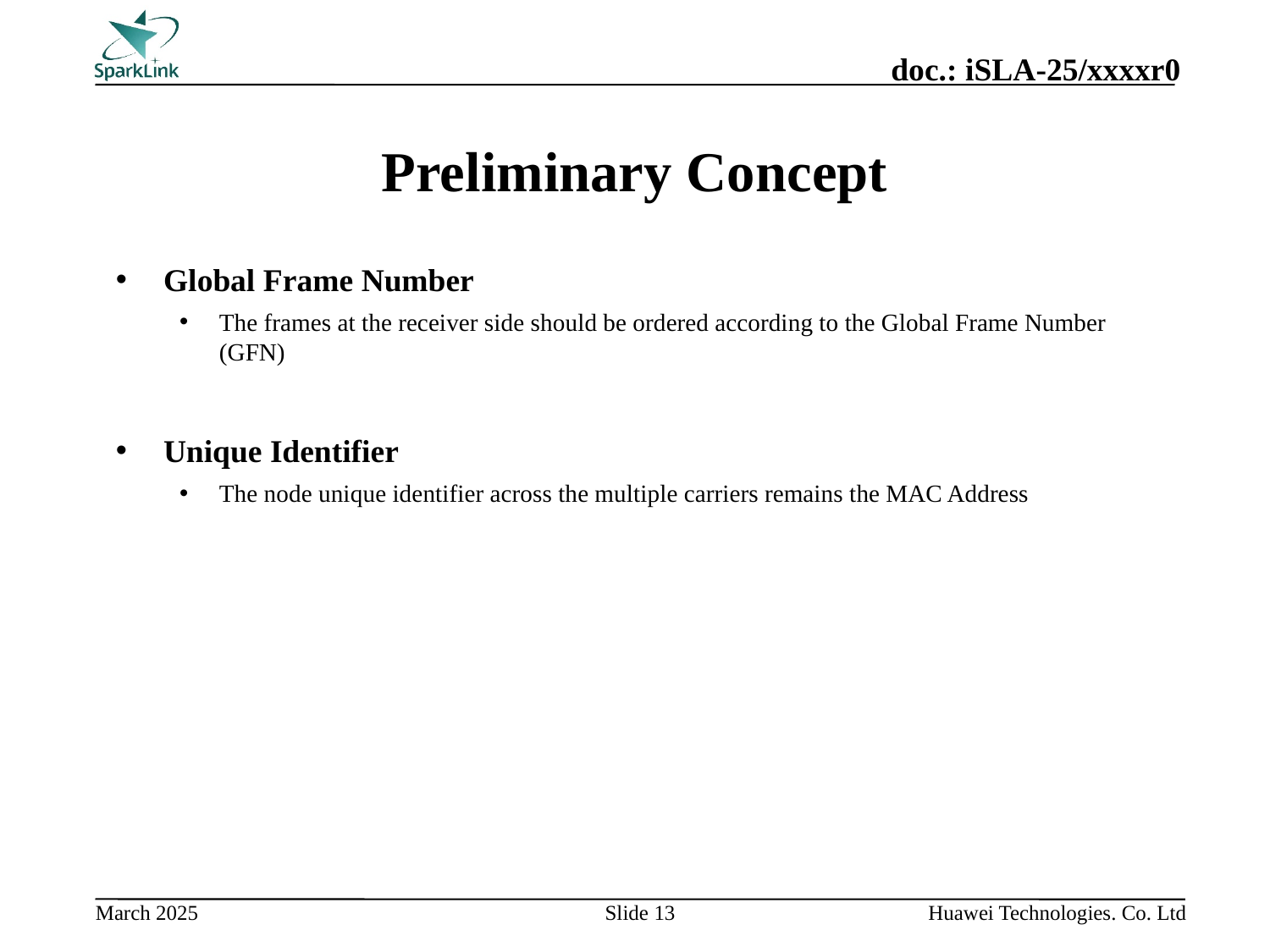

# Preliminary Concept
Global Frame Number
The frames at the receiver side should be ordered according to the Global Frame Number (GFN)

Unique Identifier
The node unique identifier across the multiple carriers remains the MAC Address

Slide 13